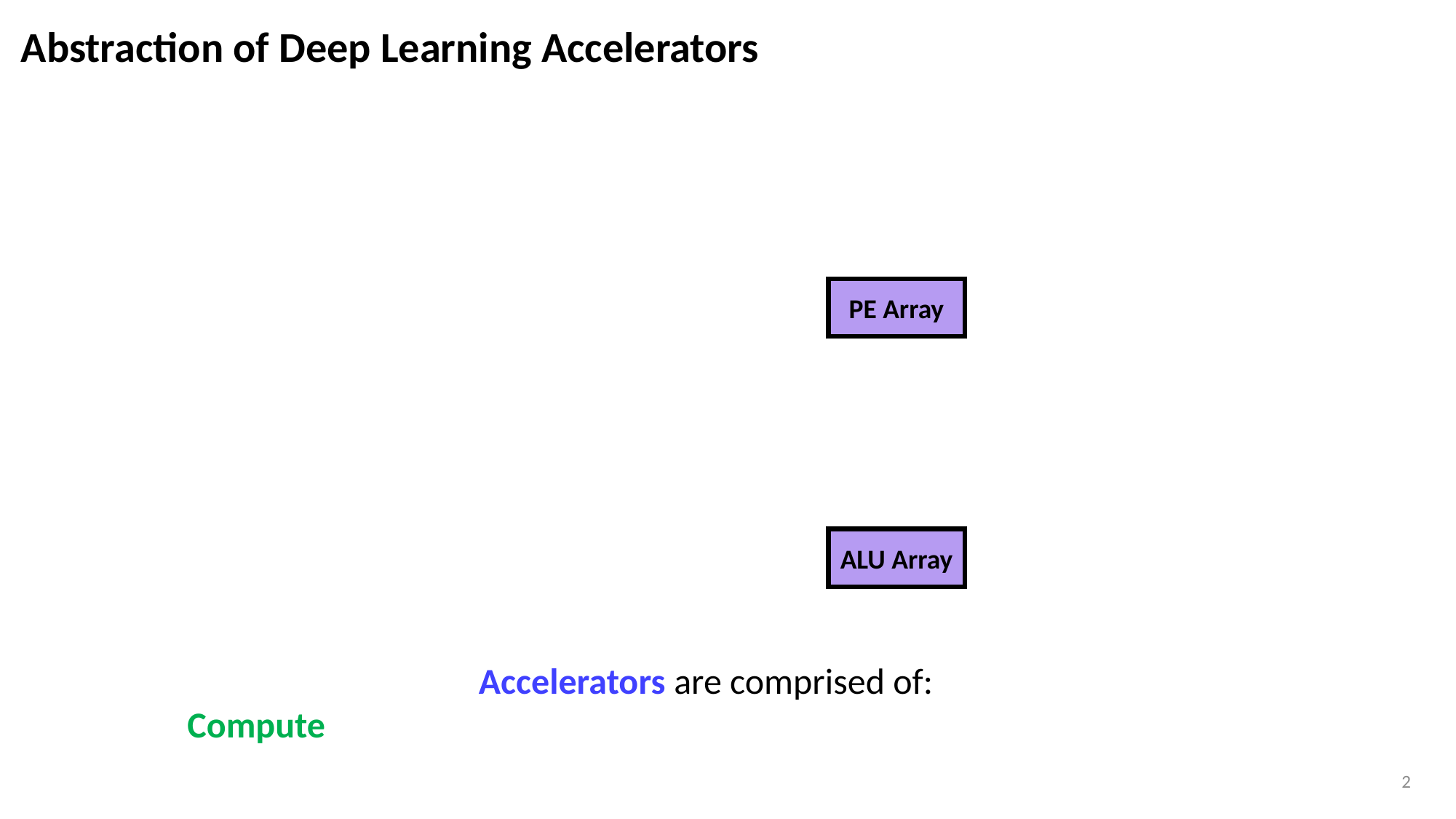

Abstraction of Deep Learning Accelerators
PE Array
ALU Array
Accelerators are comprised of:
Compute, Storage, On-chip Communication, Off-chip Communication
2